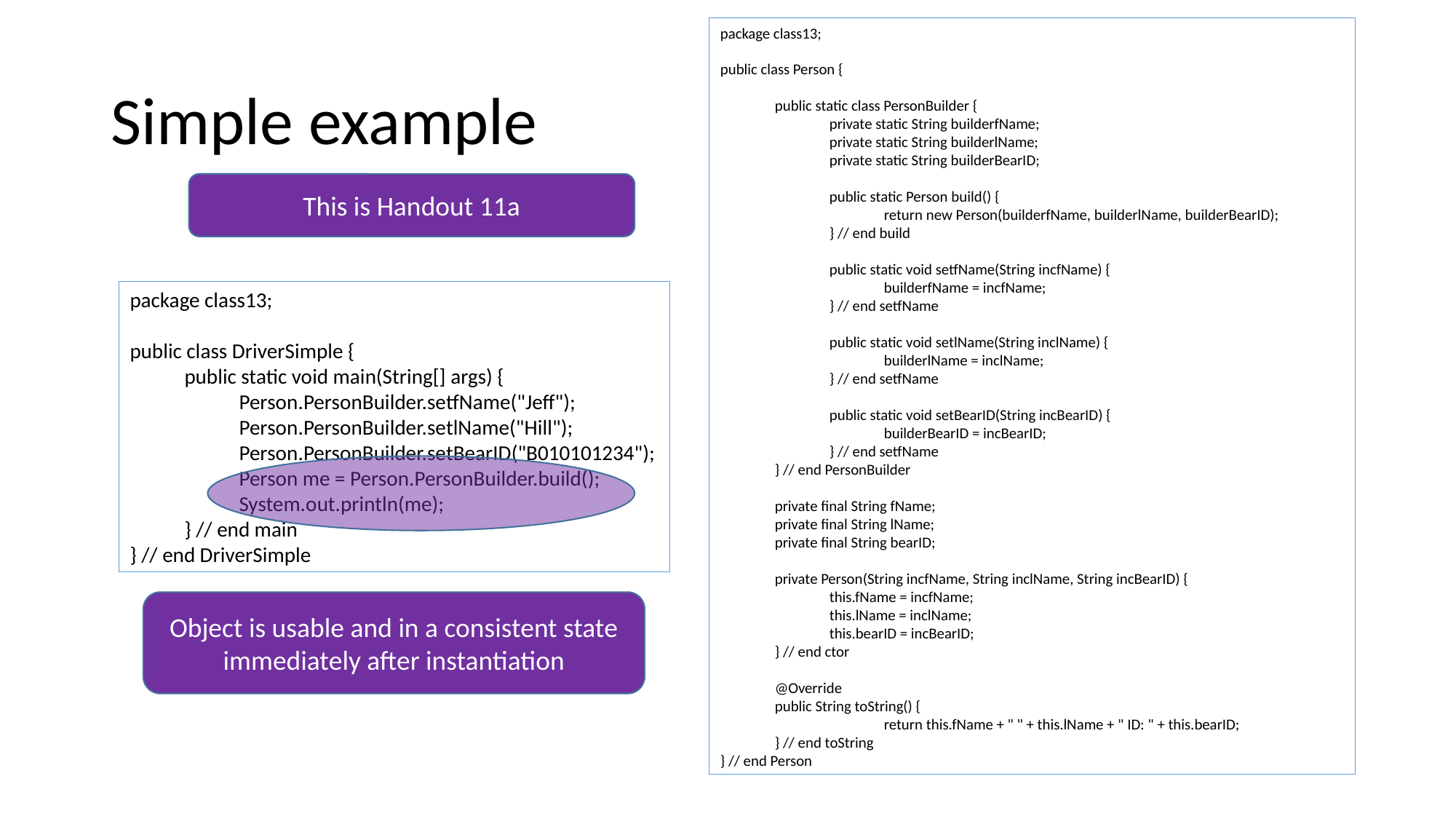

package class13;

public class Person {

public static class PersonBuilder {
private static String builderfName;
private static String builderlName;
private static String builderBearID;

public static Person build() {
return new Person(builderfName, builderlName, builderBearID);
} // end build

public static void setfName(String incfName) {
builderfName = incfName;
} // end setfName

public static void setlName(String inclName) {
builderlName = inclName;
} // end setfName

public static void setBearID(String incBearID) {
builderBearID = incBearID;
} // end setfName
} // end PersonBuilder

private final String fName;
private final String lName;
private final String bearID;

private Person(String incfName, String inclName, String incBearID) {
this.fName = incfName;
this.lName = inclName;
this.bearID = incBearID;
} // end ctor

@Override
public String toString() {
	return this.fName + " " + this.lName + " ID: " + this.bearID;
} // end toString
} // end Person
# Simple example
This is Handout 11a
package class13;

public class DriverSimple {
public static void main(String[] args) {
Person.PersonBuilder.setfName("Jeff");
Person.PersonBuilder.setlName("Hill");
Person.PersonBuilder.setBearID("B010101234");
Person me = Person.PersonBuilder.build();
System.out.println(me);
} // end main
} // end DriverSimple

Object is usable and in a consistent state immediately after instantiation